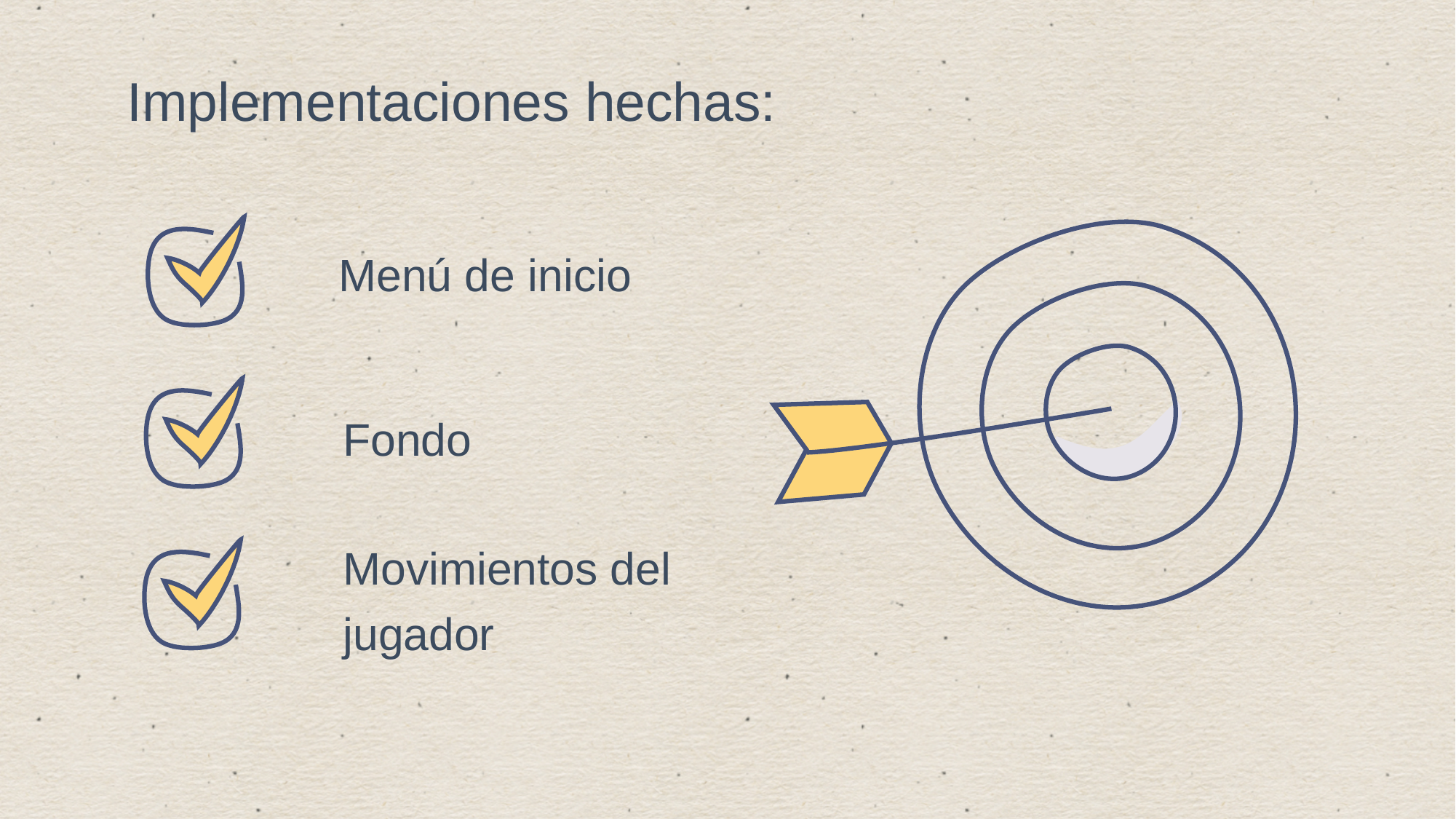

Implementaciones hechas:

Menú de inicio

Fondo

Movimientos del jugador